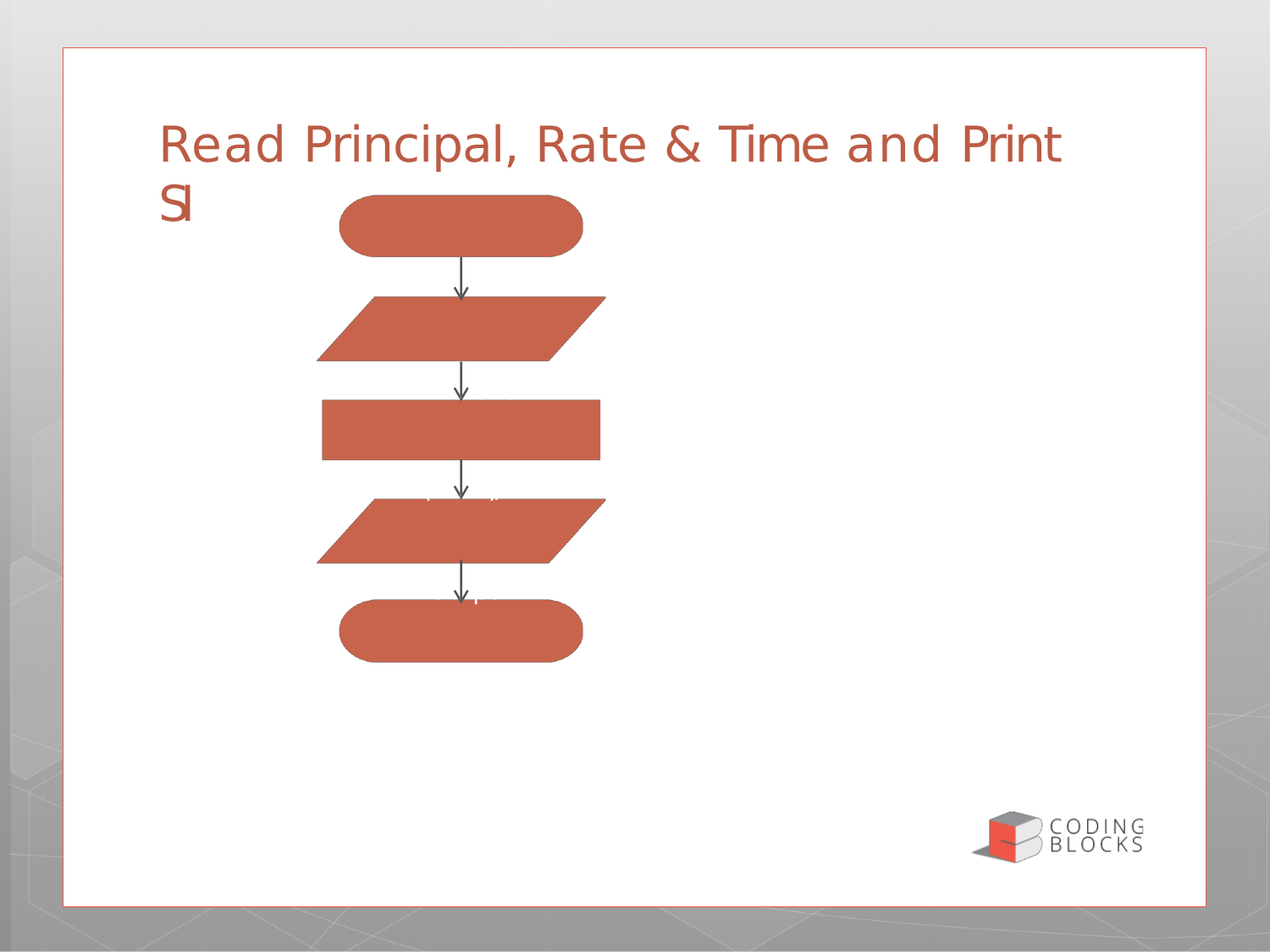

Read Principal, Rate & Time and Print SI
Start
Read P, R, T  SI = (P*R*T)/100
Output SI  End